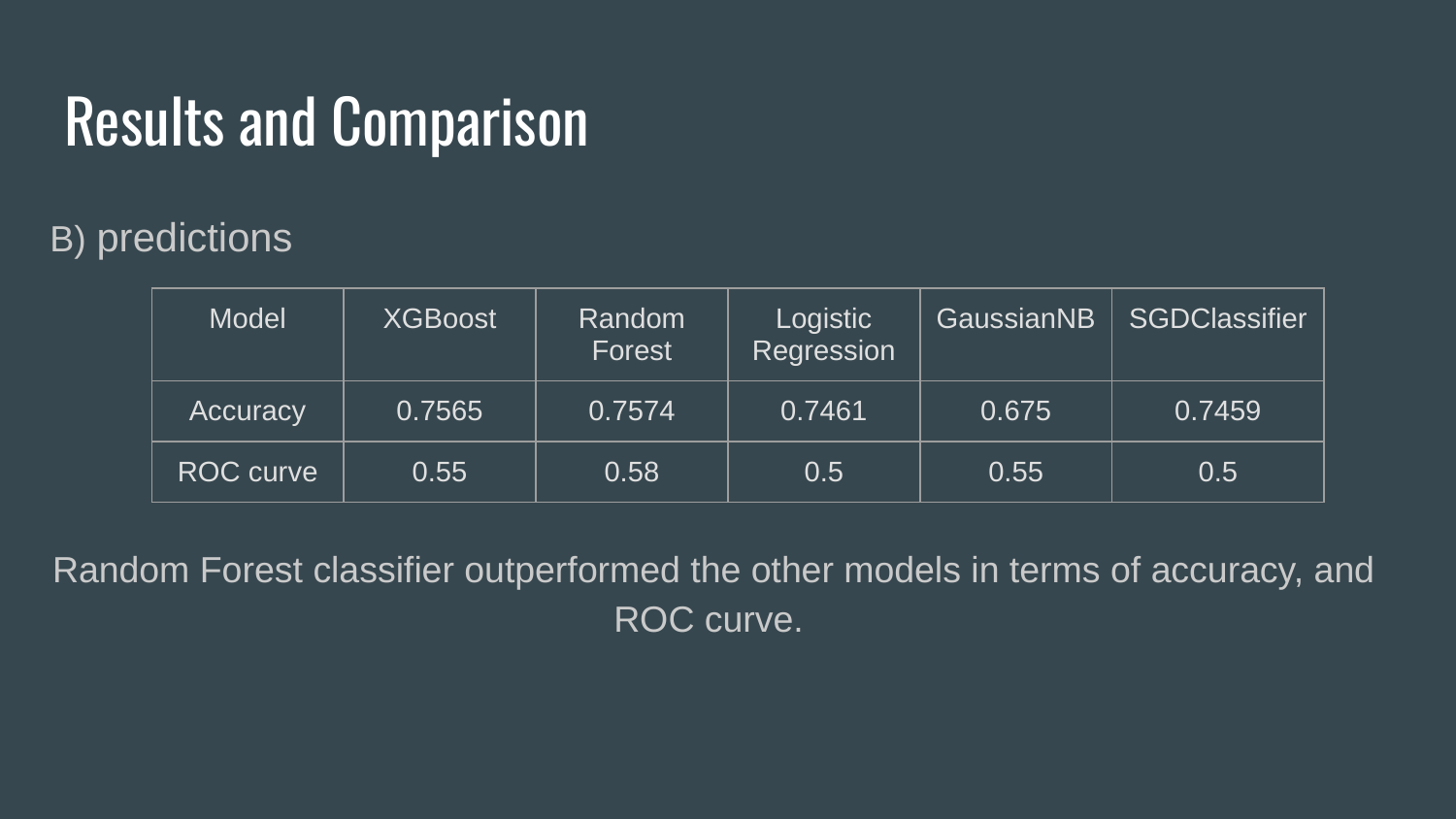

# Results and Comparison
B) predictions

Random Forest classifier outperformed the other models in terms of accuracy, and ROC curve.
| Model | XGBoost | Random Forest | Logistic Regression | GaussianNB | SGDClassifier |
| --- | --- | --- | --- | --- | --- |
| Accuracy | 0.7565 | 0.7574 | 0.7461 | 0.675 | 0.7459 |
| ROC curve | 0.55 | 0.58 | 0.5 | 0.55 | 0.5 |